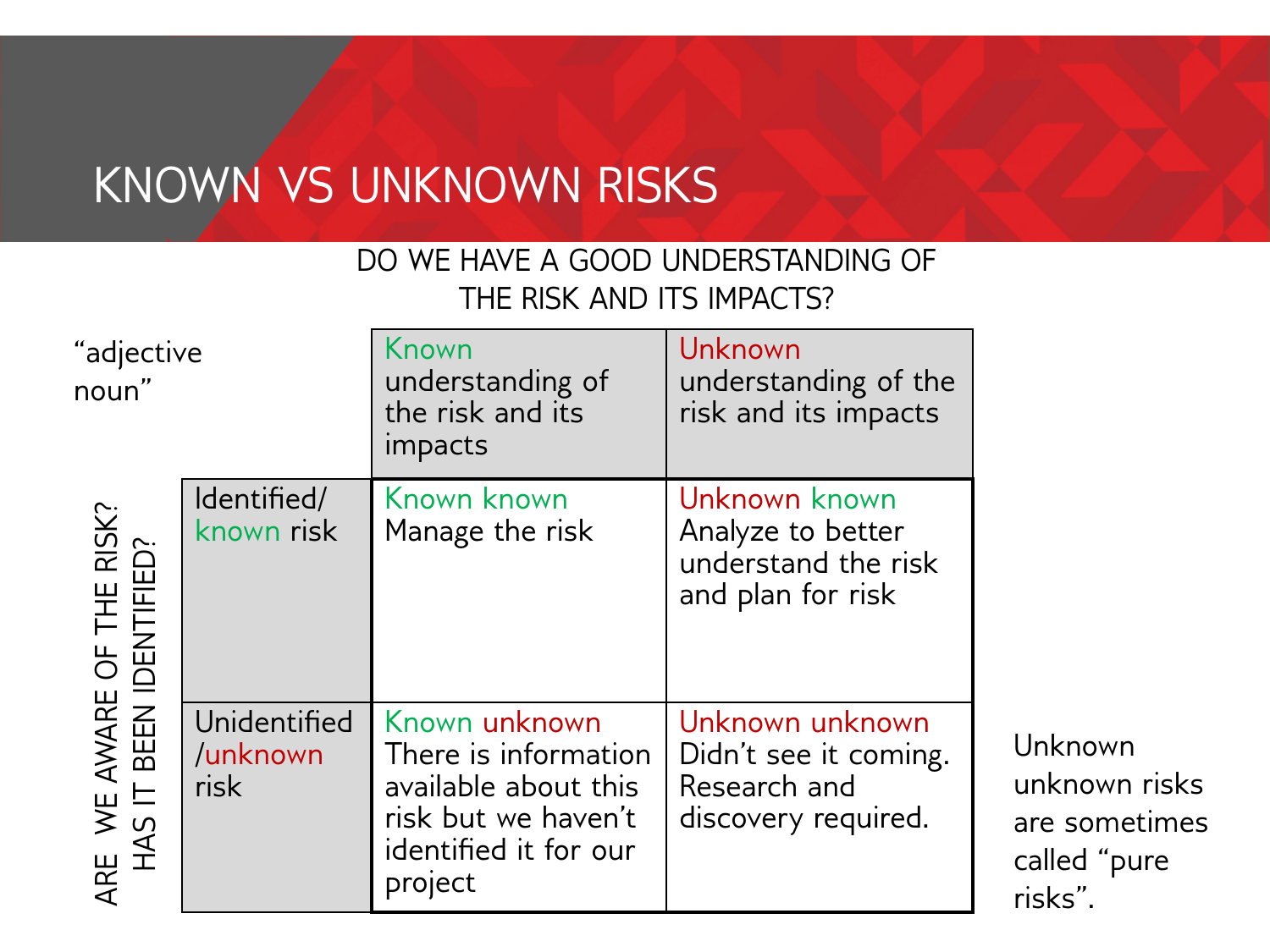

DO WE HAVE A GOOD UNDERSTANDING OF THE RISK AND ITS IMPACTS?
# Known vs unknown risks
“adjective noun”
|  | Known understanding of the risk and its impacts | Unknown understanding of the risk and its impacts |
| --- | --- | --- |
| Identified/ known risk | Known known Manage the risk | Unknown known Analyze to better understand the risk and plan for risk |
| Unidentified/unknown risk | Known unknown There is information available about this risk but we haven’t identified it for our project | Unknown unknown Didn’t see it coming. Research and discovery required. |
ARE  WE AWARE OF THE RISK? HAS IT BEEN IDENTIFIED?
Unknown unknown risks are sometimes called “pure risks”.